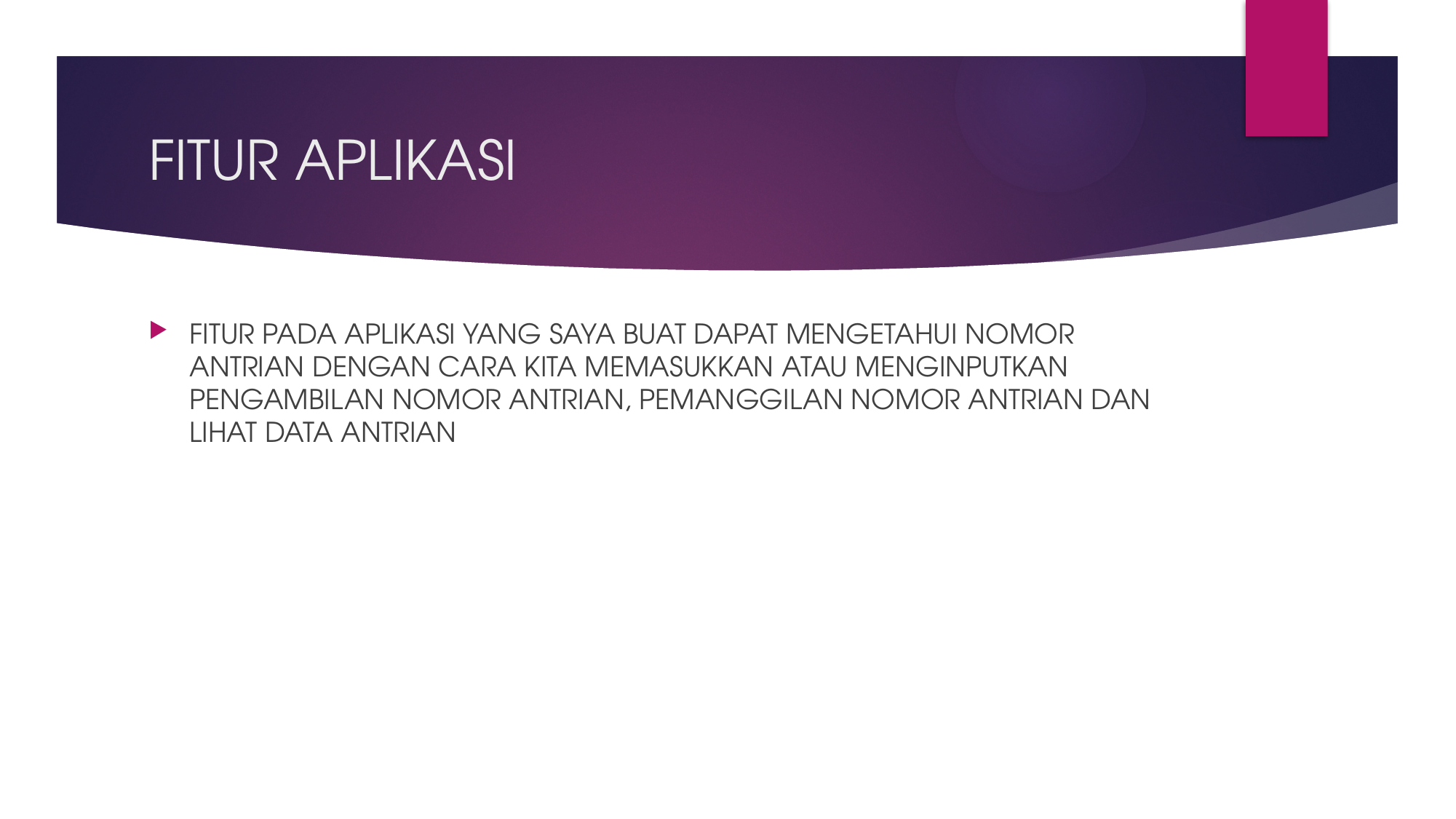

# FITUR APLIKASI
FITUR PADA APLIKASI YANG SAYA BUAT DAPAT MENGETAHUI NOMOR ANTRIAN DENGAN CARA KITA MEMASUKKAN ATAU MENGINPUTKAN PENGAMBILAN NOMOR ANTRIAN, PEMANGGILAN NOMOR ANTRIAN DAN LIHAT DATA ANTRIAN